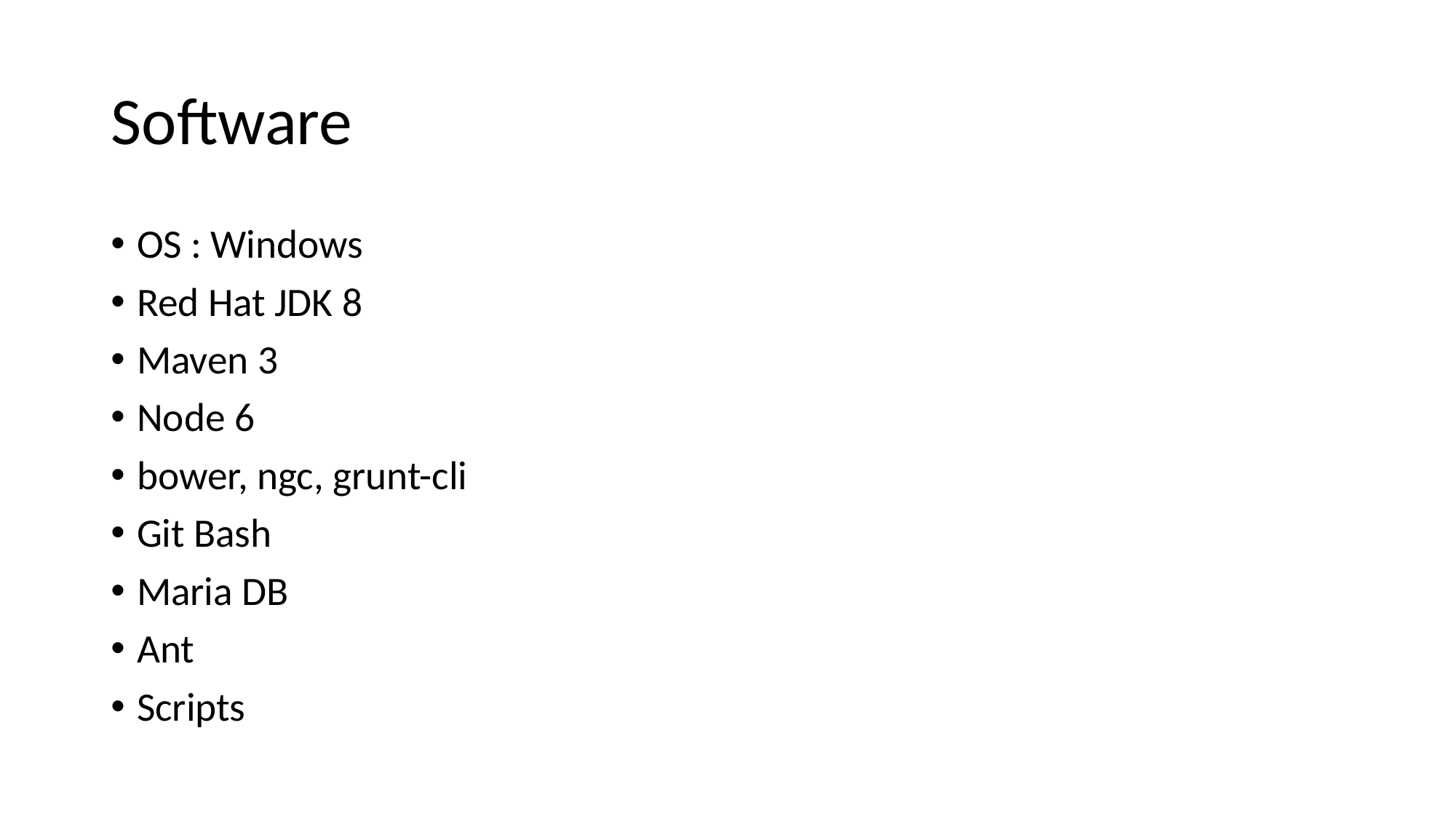

# Software
OS : Windows
Red Hat JDK 8
Maven 3
Node 6
bower, ngc, grunt-cli
Git Bash
Maria DB
Ant
Scripts